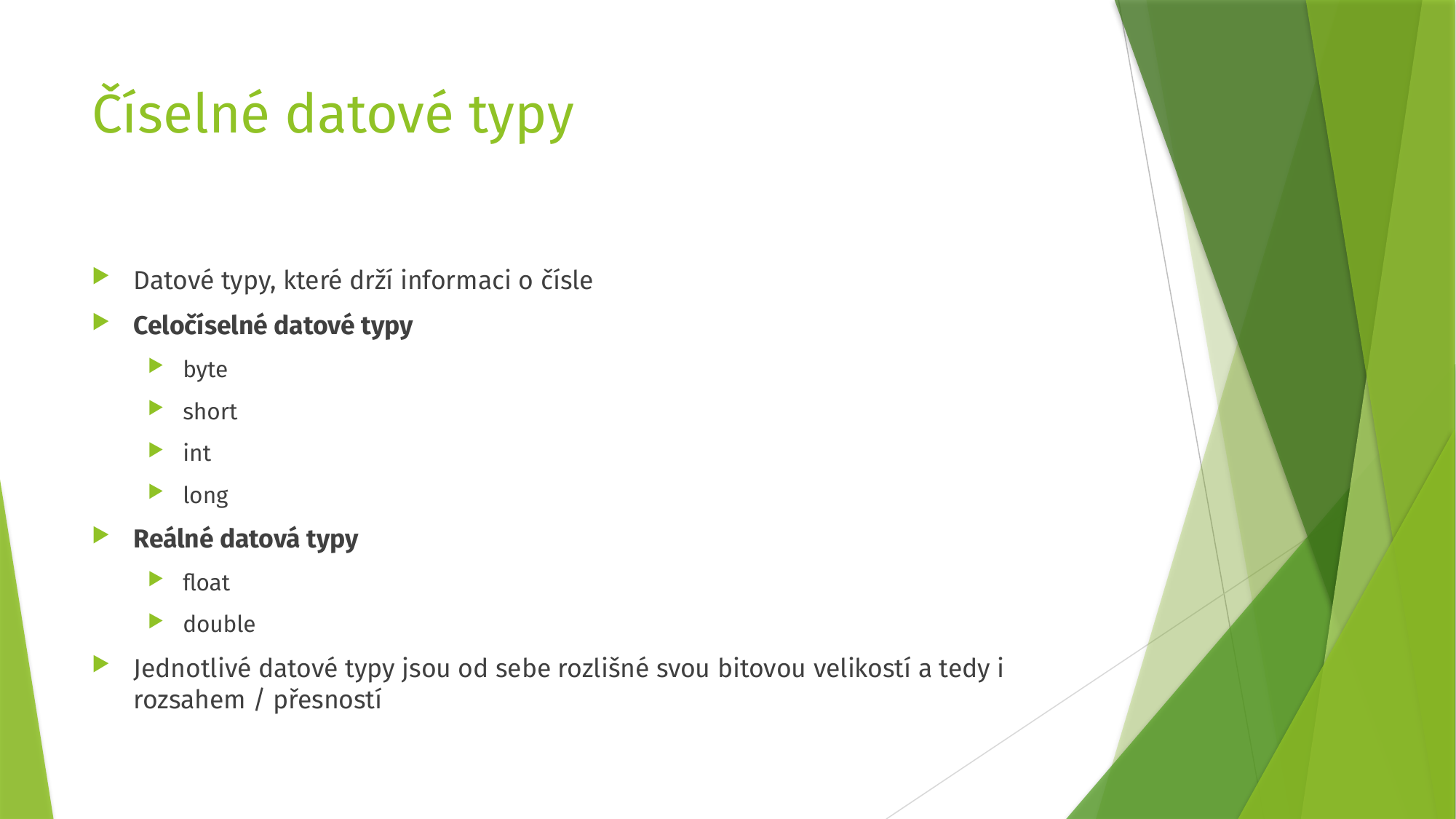

# Číselné datové typy
Datové typy, které drží informaci o čísle
Celočíselné datové typy
byte
short
int
long
Reálné datová typy
float
double
Jednotlivé datové typy jsou od sebe rozlišné svou bitovou velikostí a tedy i rozsahem / přesností